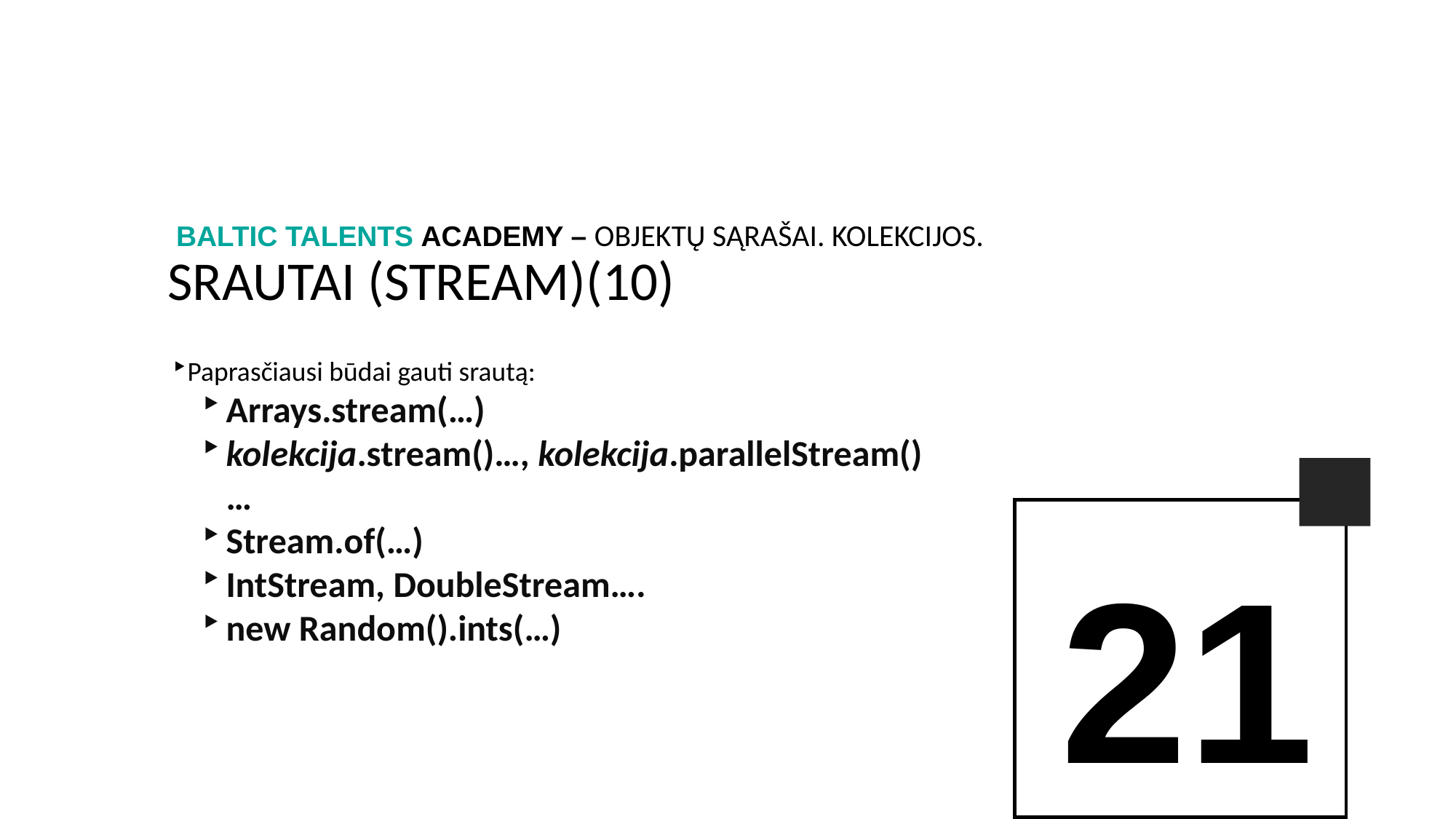

BALTIc TALENTs AcADEMy – Objektų sąrašai. Kolekcijos.

srautai (stream)(10)
Paprasčiausi būdai gauti srautą:
Arrays.stream(…)
kolekcija.stream()…, kolekcija.parallelStream()…
Stream.of(…)
IntStream, DoubleStream….
new Random().ints(…)

21